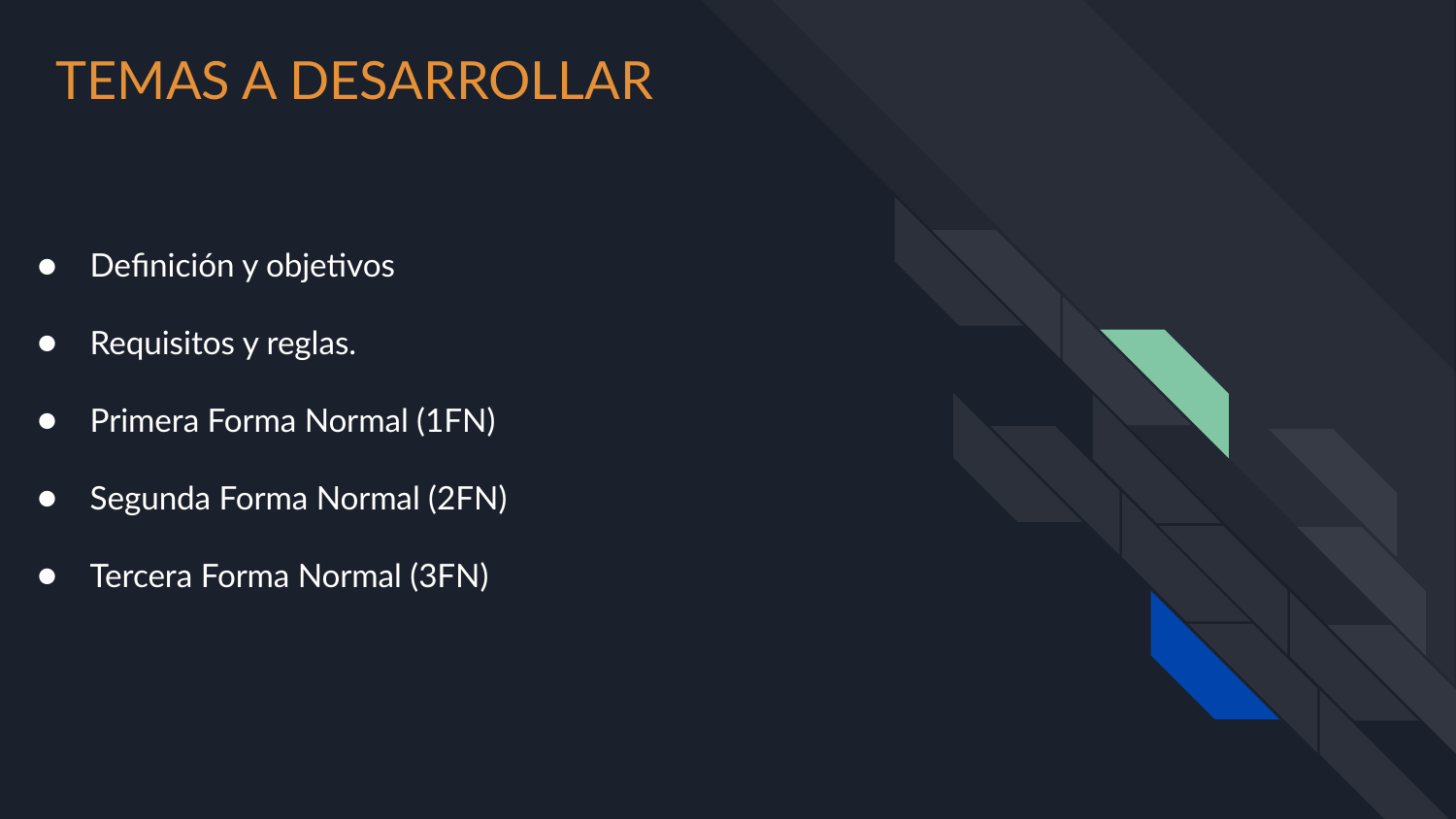

TEMAS A DESARROLLAR
Definición y objetivos
Requisitos y reglas.
Primera Forma Normal (1FN)
Segunda Forma Normal (2FN)
Tercera Forma Normal (3FN)